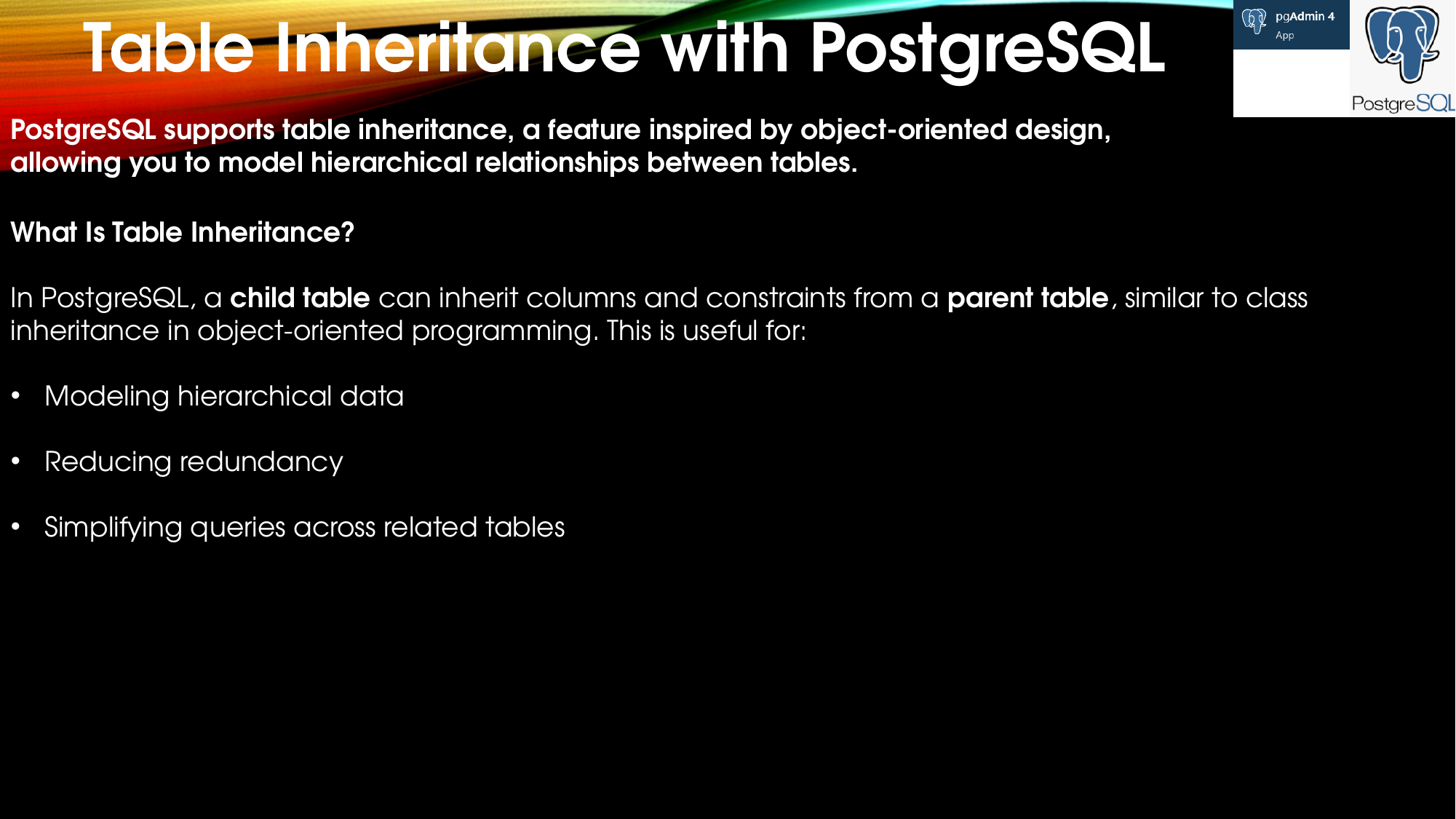

Table Inheritance with PostgreSQL
PostgreSQL supports table inheritance, a feature inspired by object-oriented design, allowing you to model hierarchical relationships between tables.
What Is Table Inheritance?

In PostgreSQL, a child table can inherit columns and constraints from a parent table, similar to class inheritance in object-oriented programming. This is useful for:

Modeling hierarchical data

Reducing redundancy

Simplifying queries across related tables